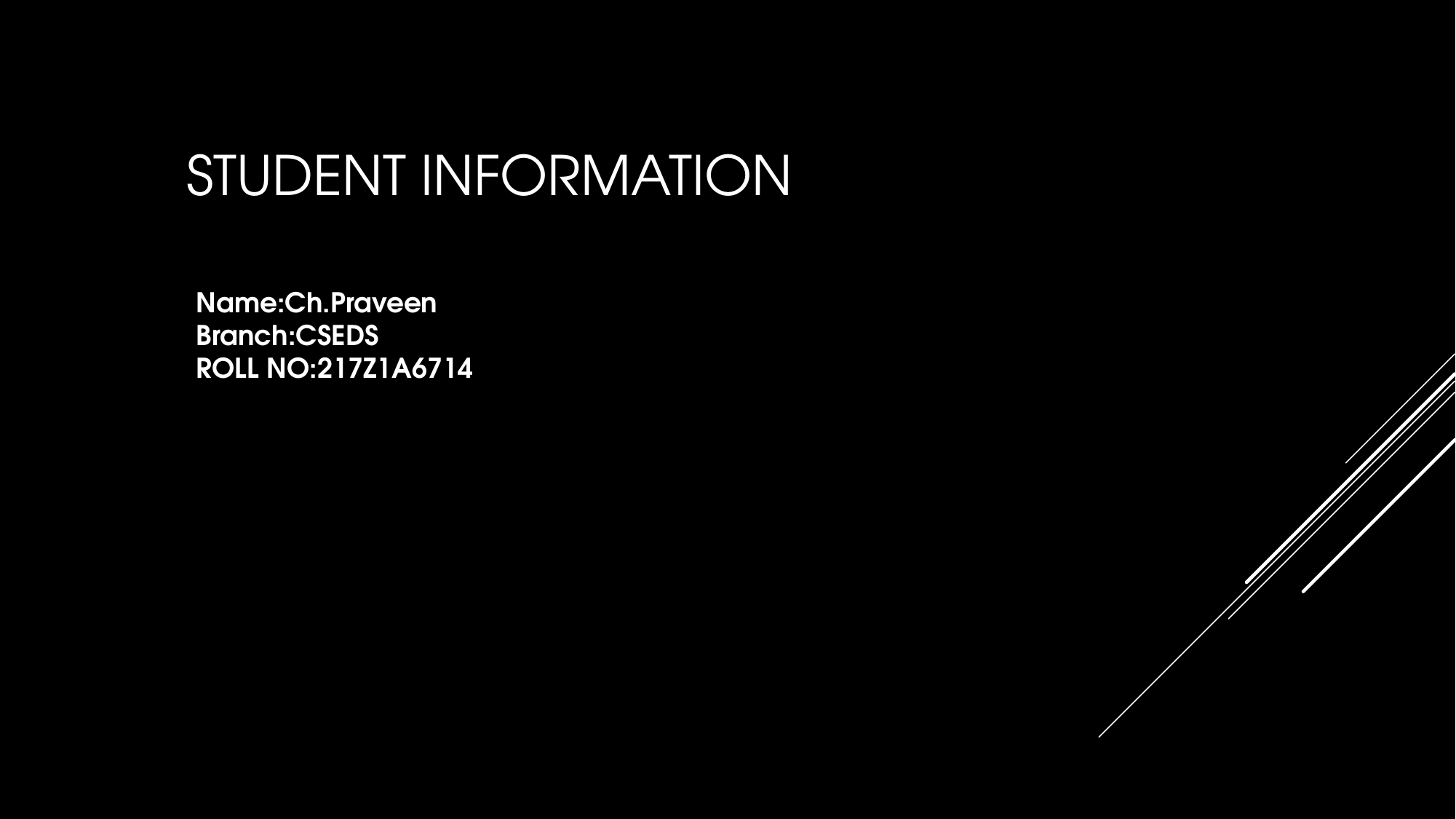

# STUDENT INFORMATION
Name:Ch.Praveen
Branch:CSEDS
ROLL NO:217Z1A6714